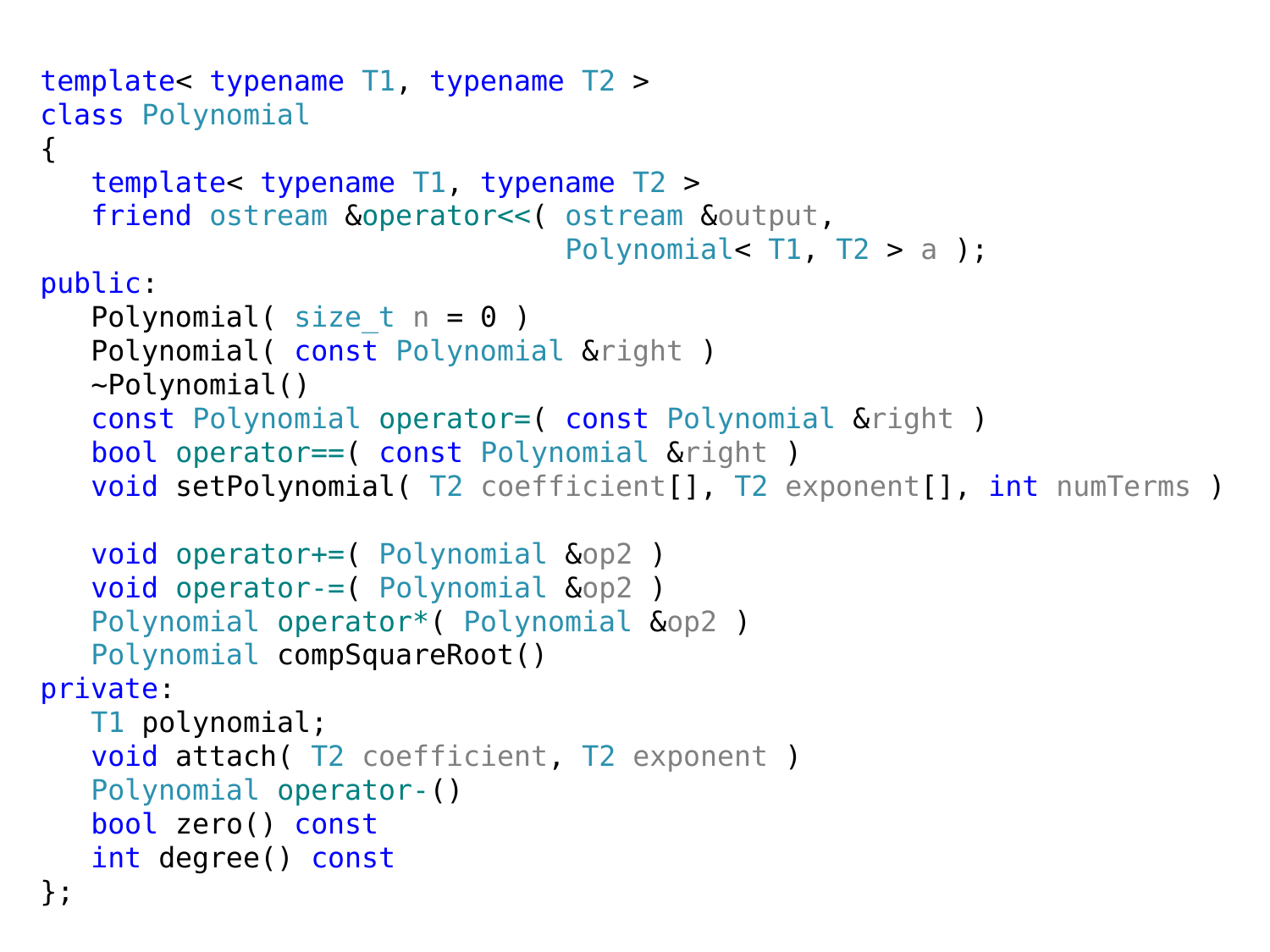

template< typename T1, typename T2 >
class Polynomial
{
   template< typename T1, typename T2 >
   friend ostream &operator<<( ostream &output,
                               Polynomial< T1, T2 > a );
public:
   Polynomial( size_t n = 0 )
   Polynomial( const Polynomial &right )
   ~Polynomial()
   const Polynomial operator=( const Polynomial &right )
   bool operator==( const Polynomial &right )
   void setPolynomial( T2 coefficient[], T2 exponent[], int numTerms )

   void operator+=( Polynomial &op2 )
   void operator-=( Polynomial &op2 )
   Polynomial operator*( Polynomial &op2 )
   Polynomial compSquareRoot()
private:
   T1 polynomial;
   void attach( T2 coefficient, T2 exponent )
   Polynomial operator-()
   bool zero() const
   int degree() const
};